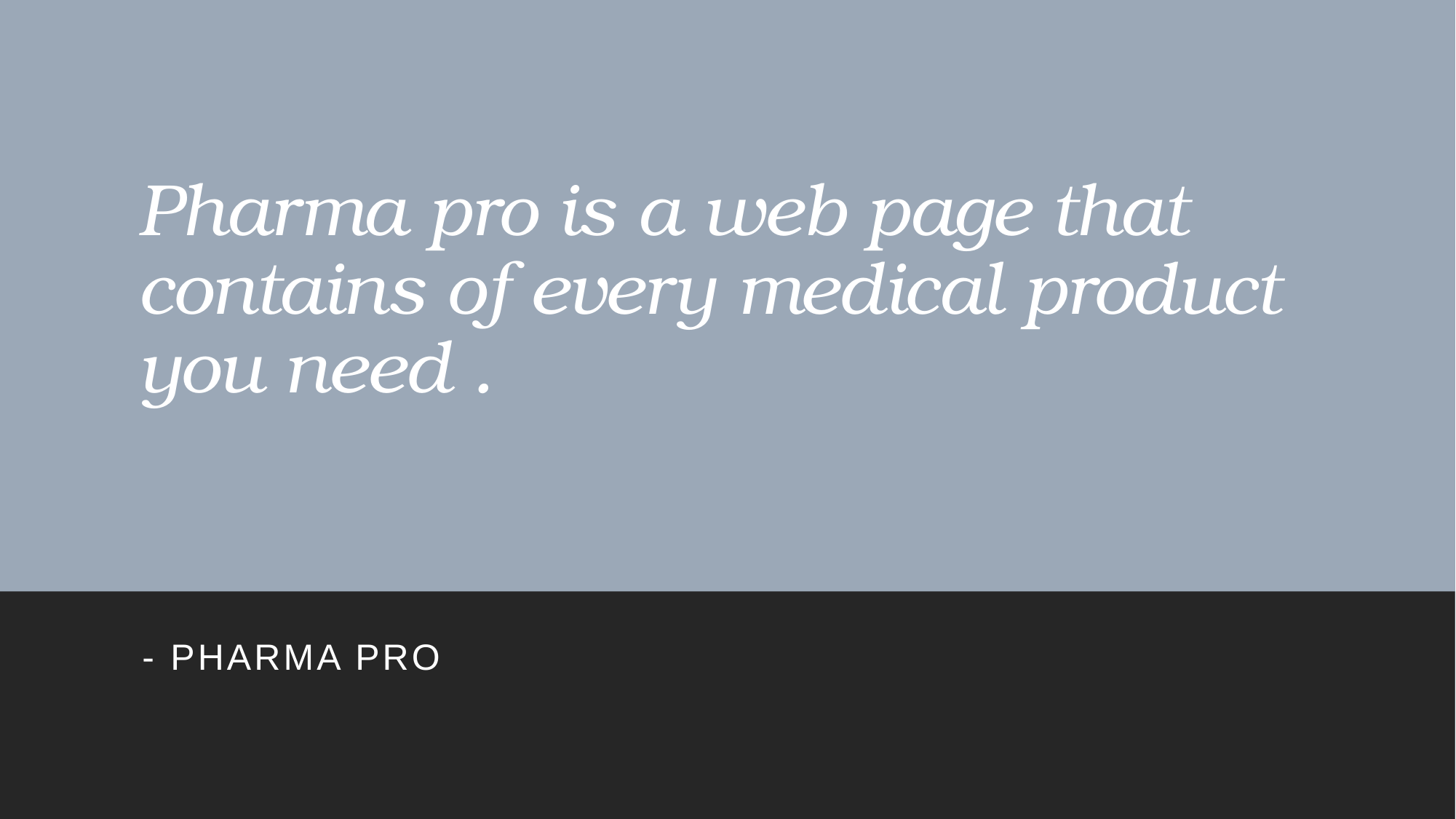

# Pharma pro is a web page that contains of every medical product you need .

- Pharma pro